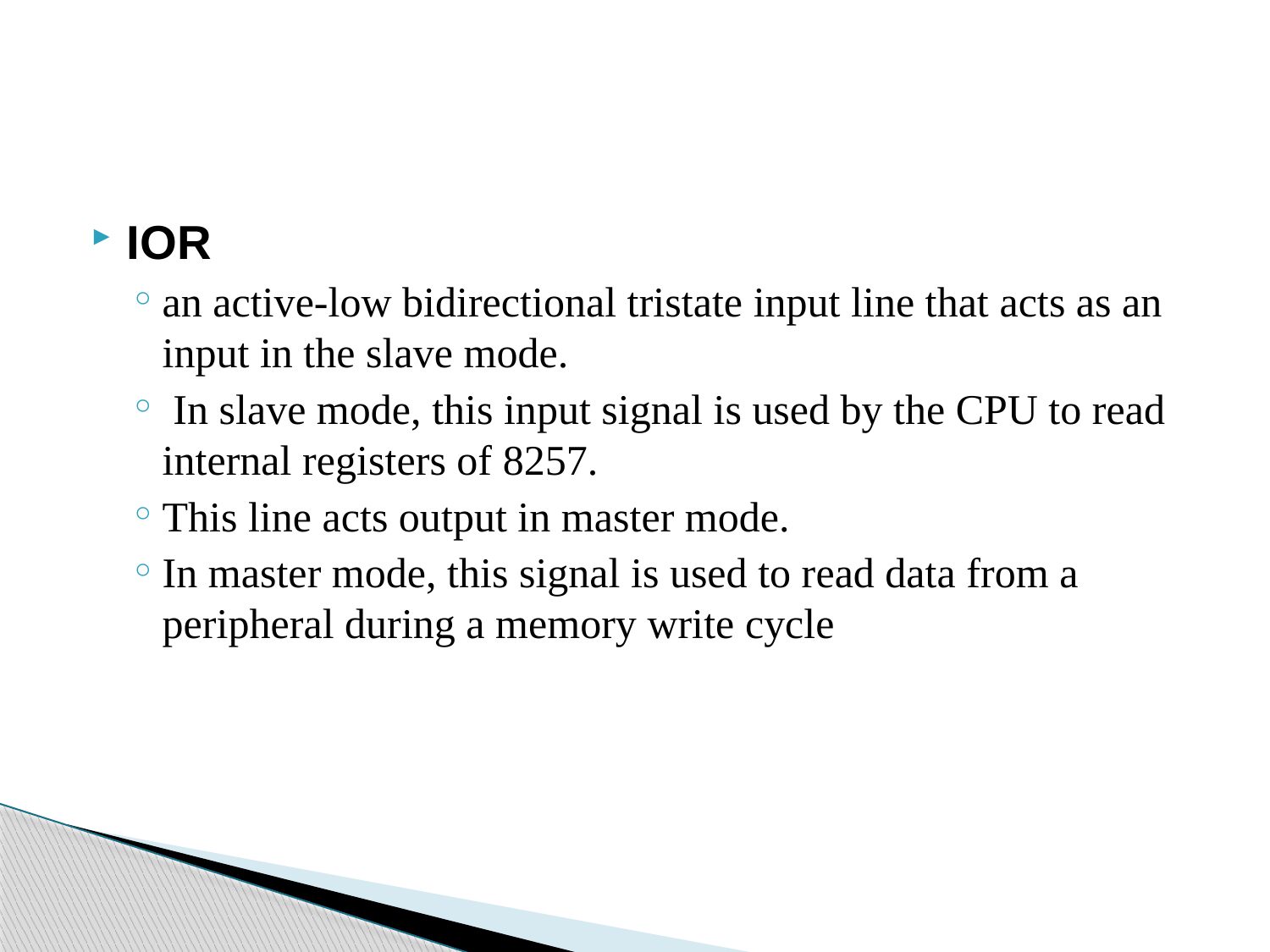

#
IOR
an active-low bidirectional tristate input line that acts as an input in the slave mode.
 In slave mode, this input signal is used by the CPU to read internal registers of 8257.
This line acts output in master mode.
In master mode, this signal is used to read data from a peripheral during a memory write cycle